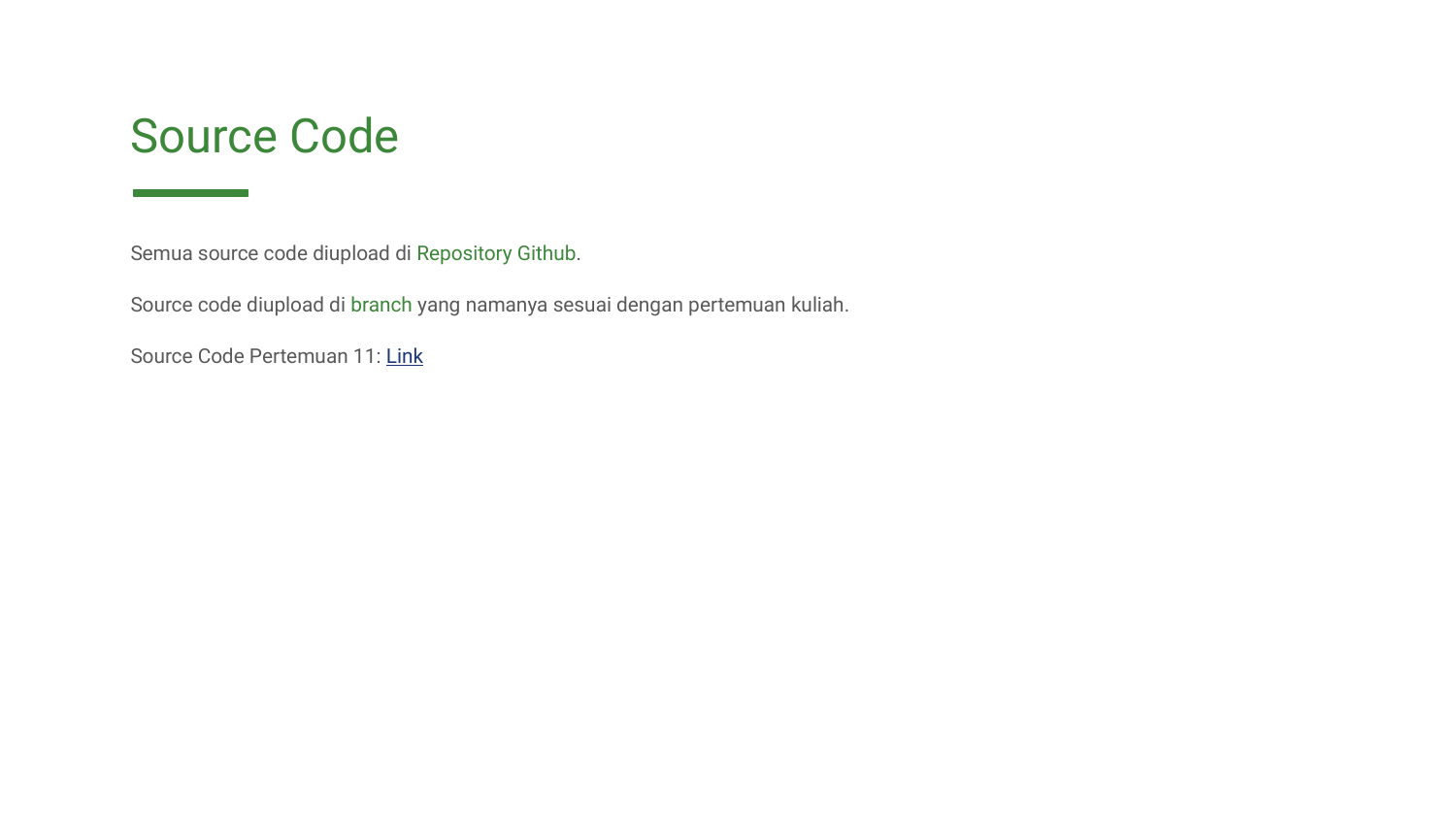

Source Code

Semua source code diupload di Repository Github.
Source code diupload di branch yang namanya sesuai dengan pertemuan kuliah.
Source Code Pertemuan 11: Link